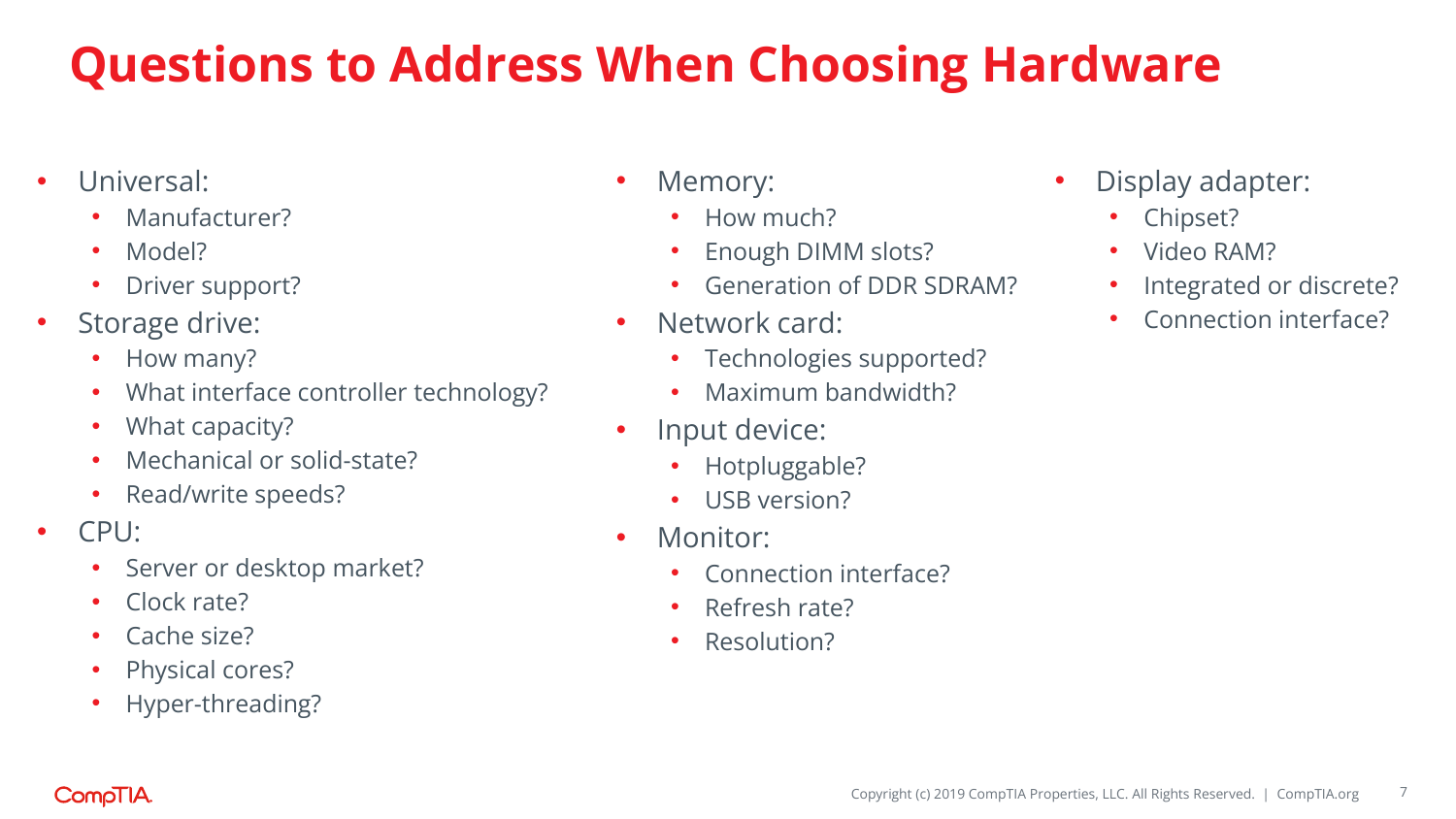

# Questions to Address When Choosing Hardware
Universal:
Manufacturer?
Model?
Driver support?
Storage drive:
How many?
What interface controller technology?
What capacity?
Mechanical or solid-state?
Read/write speeds?
CPU:
Server or desktop market?
Clock rate?
Cache size?
Physical cores?
Hyper-threading?
Memory:
How much?
Enough DIMM slots?
Generation of DDR SDRAM?
Network card:
Technologies supported?
Maximum bandwidth?
Input device:
Hotpluggable?
USB version?
Monitor:
Connection interface?
Refresh rate?
Resolution?
Display adapter:
Chipset?
Video RAM?
Integrated or discrete?
Connection interface?
7